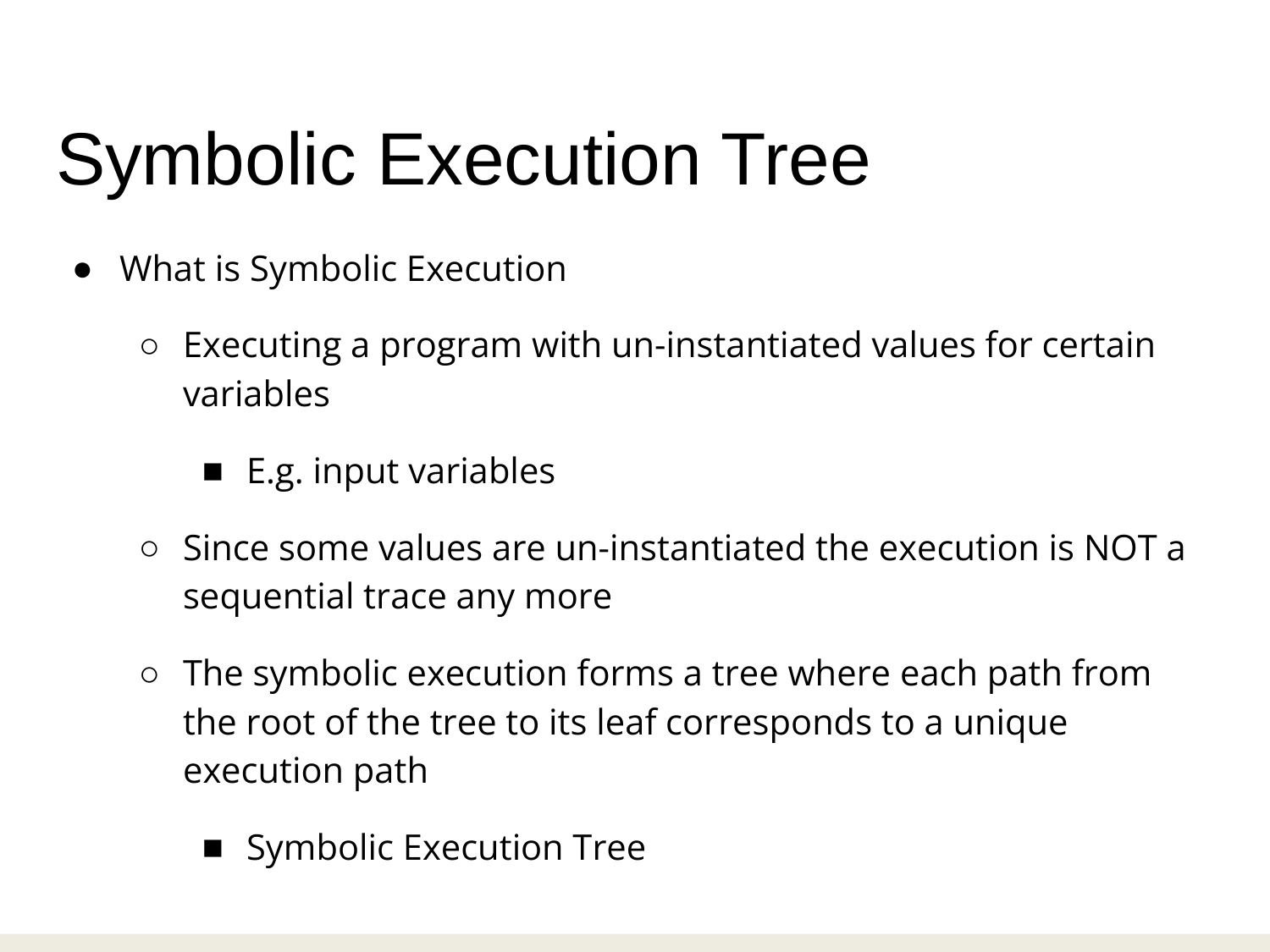

# Symbolic Execution Tree
What is Symbolic Execution
Executing a program with un-instantiated values for certain variables
E.g. input variables
Since some values are un-instantiated the execution is NOT a sequential trace any more
The symbolic execution forms a tree where each path from the root of the tree to its leaf corresponds to a unique execution path
Symbolic Execution Tree